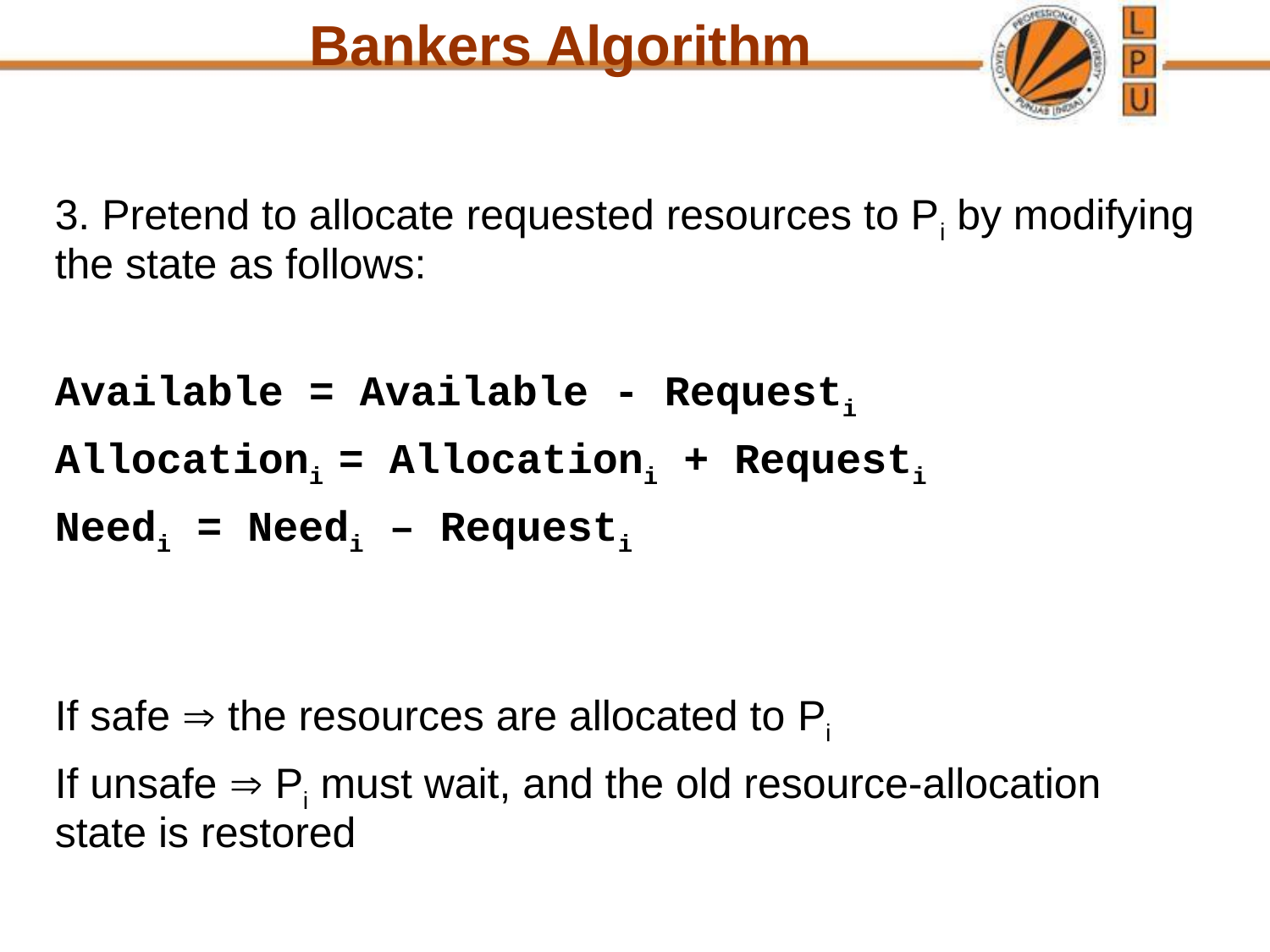

Bankers Algorithm

3. Pretend to allocate requested resources to Pi by modifying the state as follows:

Available = Available - Requesti
Allocationi = Allocationi + Requesti
Needi = Needi – Requesti

If safe ⇒ the resources are allocated to Pi
If unsafe ⇒ Pi must wait, and the old resource-allocation state is restored